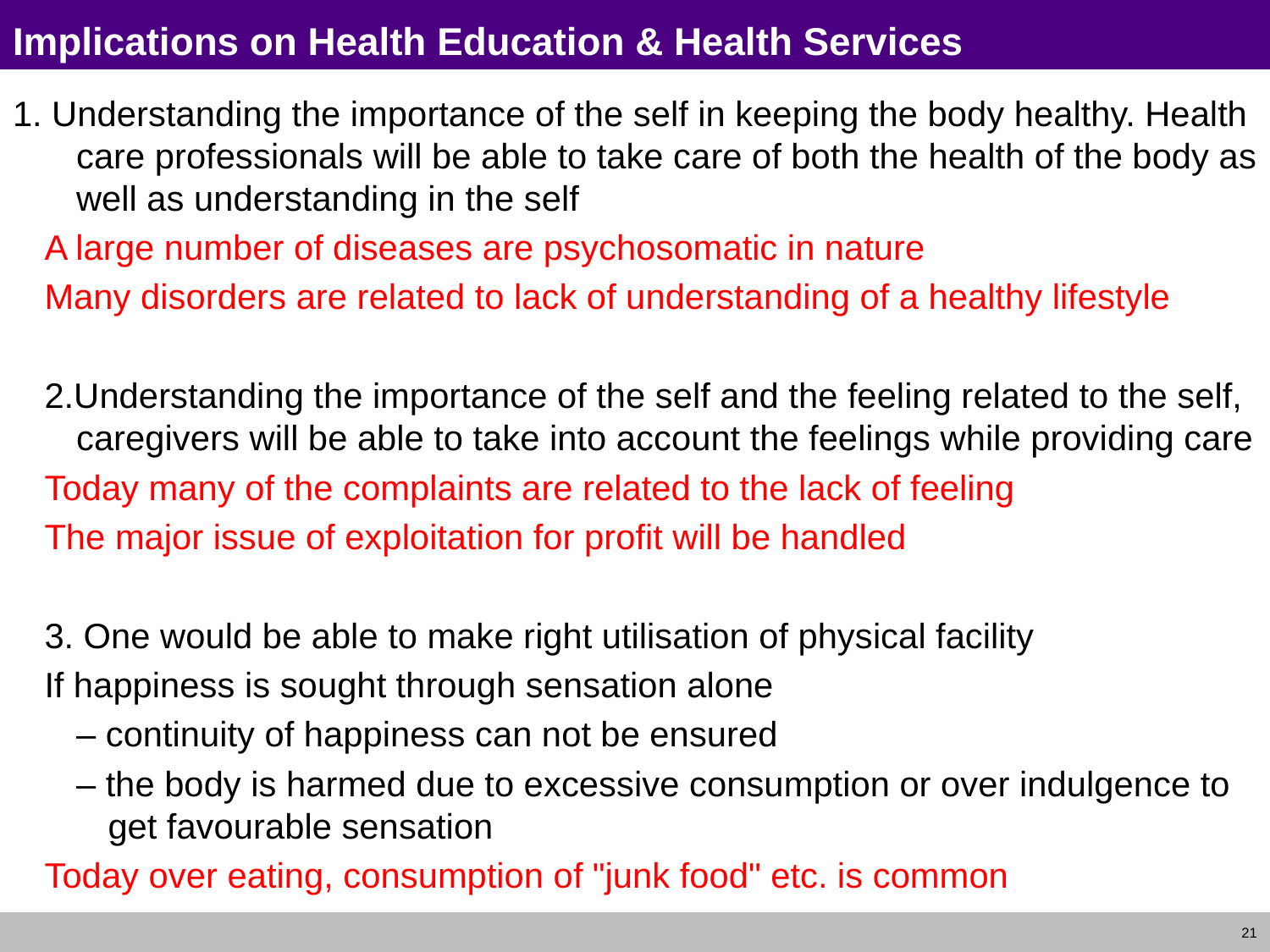

# Implications on Health Education & Health Services
1. Understanding the importance of the self in keeping the body healthy. Health care professionals will be able to take care of both the health of the body as well as understanding in the self
A large number of diseases are psychosomatic in nature
Many disorders are related to lack of understanding of a healthy lifestyle

2.Understanding the importance of the self and the feeling related to the self, caregivers will be able to take into account the feelings while providing care
Today many of the complaints are related to the lack of feeling
The major issue of exploitation for profit will be handled

3. One would be able to make right utilisation of physical facility
If happiness is sought through sensation alone
– continuity of happiness can not be ensured
– the body is harmed due to excessive consumption or over indulgence to get favourable sensation
Today over eating, consumption of "junk food" etc. is common